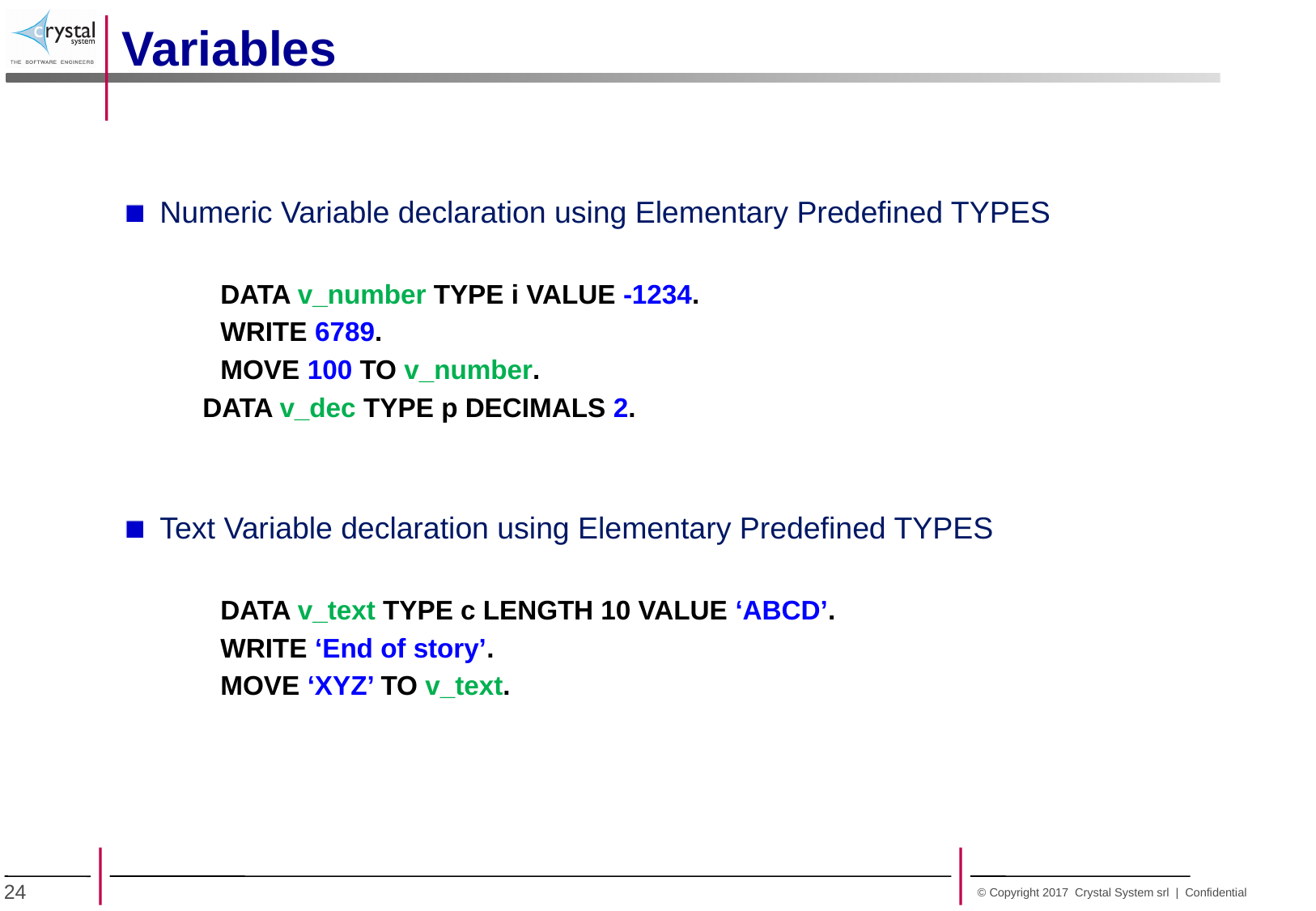

Variables

Numeric Variable declaration using Elementary Predefined TYPES

	DATA v_number TYPE i VALUE -1234.
	WRITE 6789.
	MOVE 100 TO v_number.
  DATA v_dec TYPE p DECIMALS 2.

Text Variable declaration using Elementary Predefined TYPES

	DATA v_text TYPE c LENGTH 10 VALUE ‘ABCD’.
	WRITE ‘End of story’.
	MOVE ‘XYZ’ TO v_text.